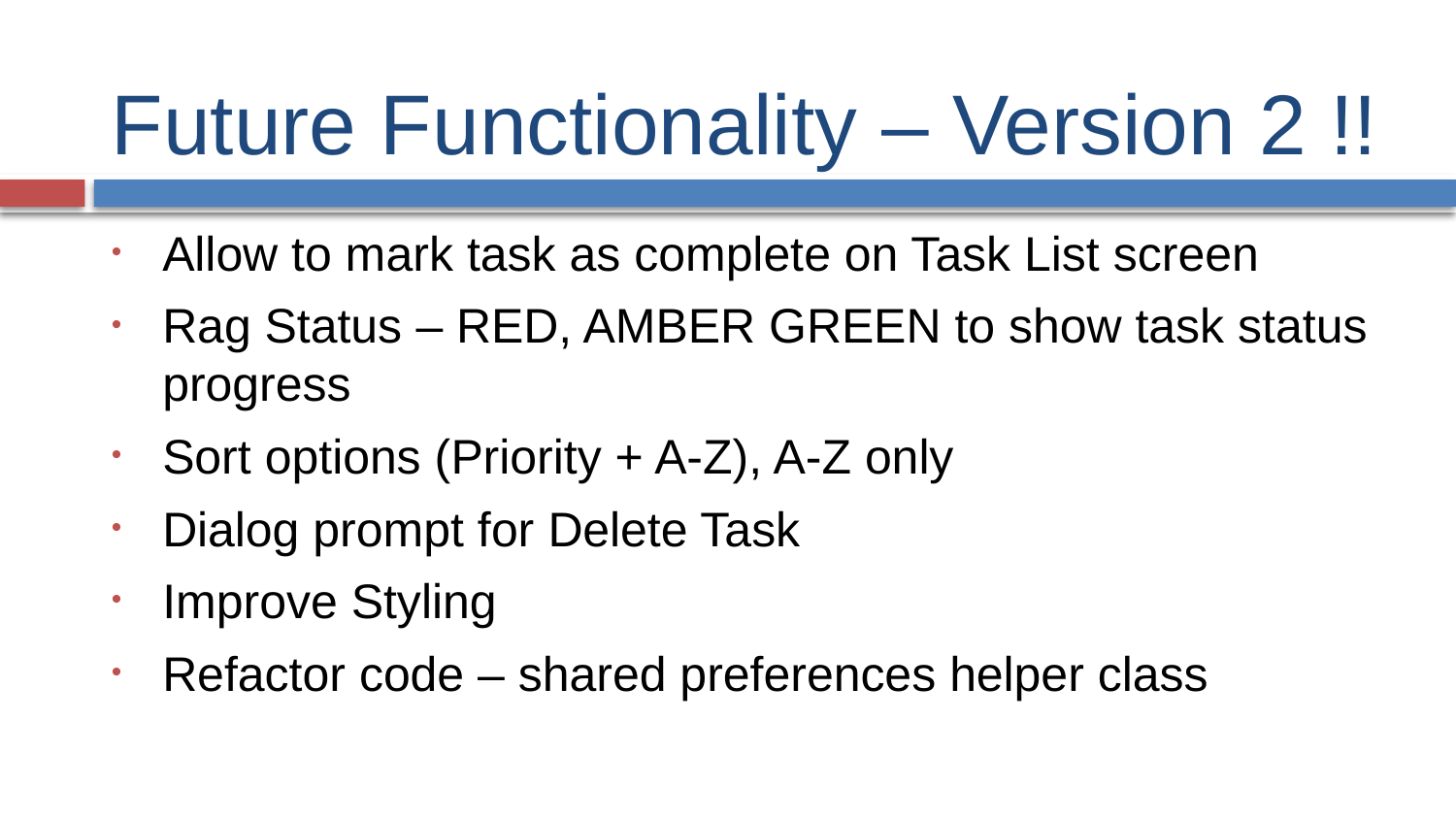

# Future Functionality – Version 2 !!
Allow to mark task as complete on Task List screen
Rag Status – RED, AMBER GREEN to show task status progress
Sort options (Priority + A-Z), A-Z only
Dialog prompt for Delete Task
Improve Styling
Refactor code – shared preferences helper class